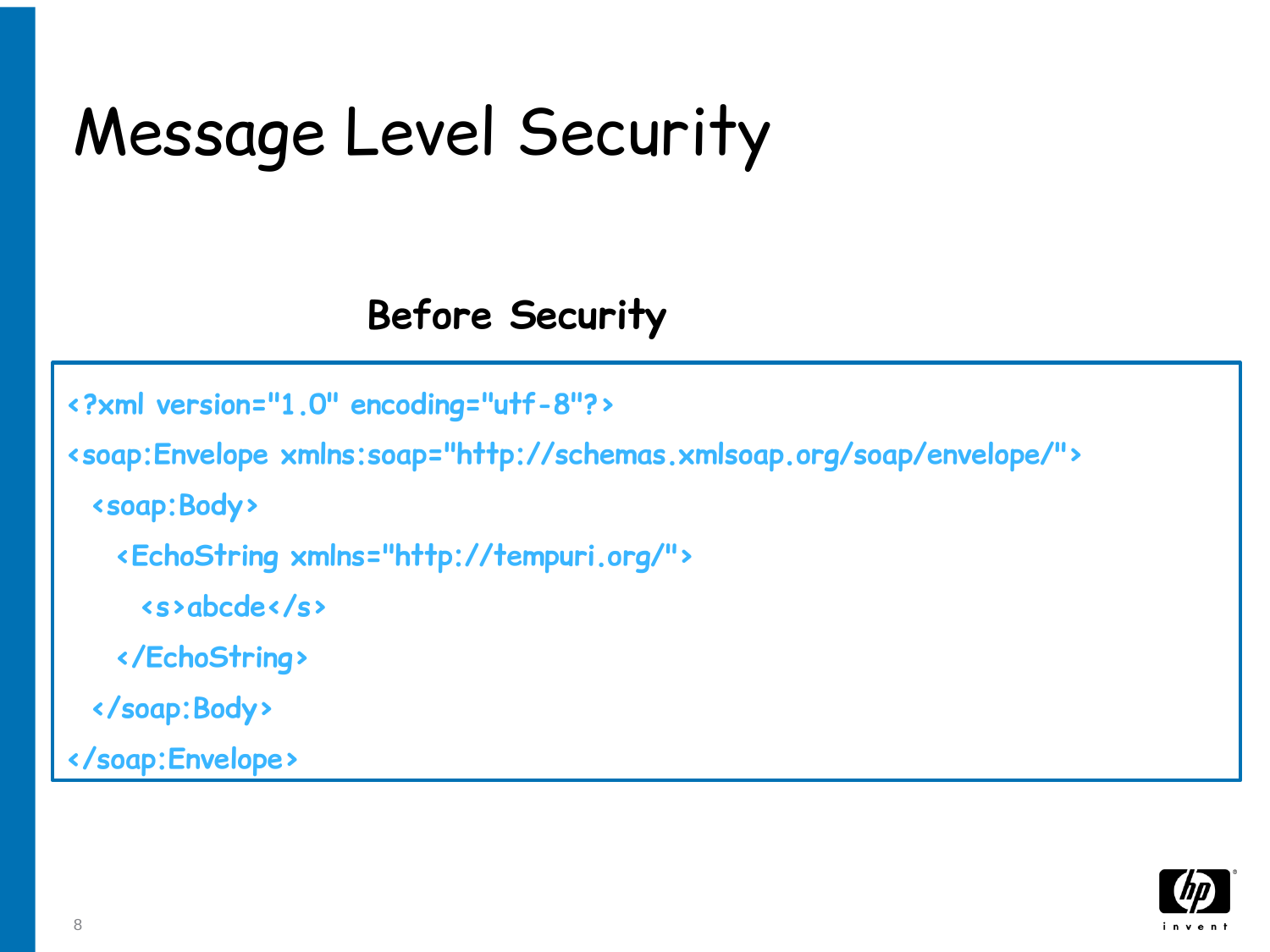

# Message Level Security
Before Security
<?xml version="1.0" encoding="utf-8"?>
<soap:Envelope xmlns:soap="http://schemas.xmlsoap.org/soap/envelope/">
  <soap:Body>
    <EchoString xmlns="http://tempuri.org/">
      <s>abcde</s>
    </EchoString>
  </soap:Body>
</soap:Envelope>
8